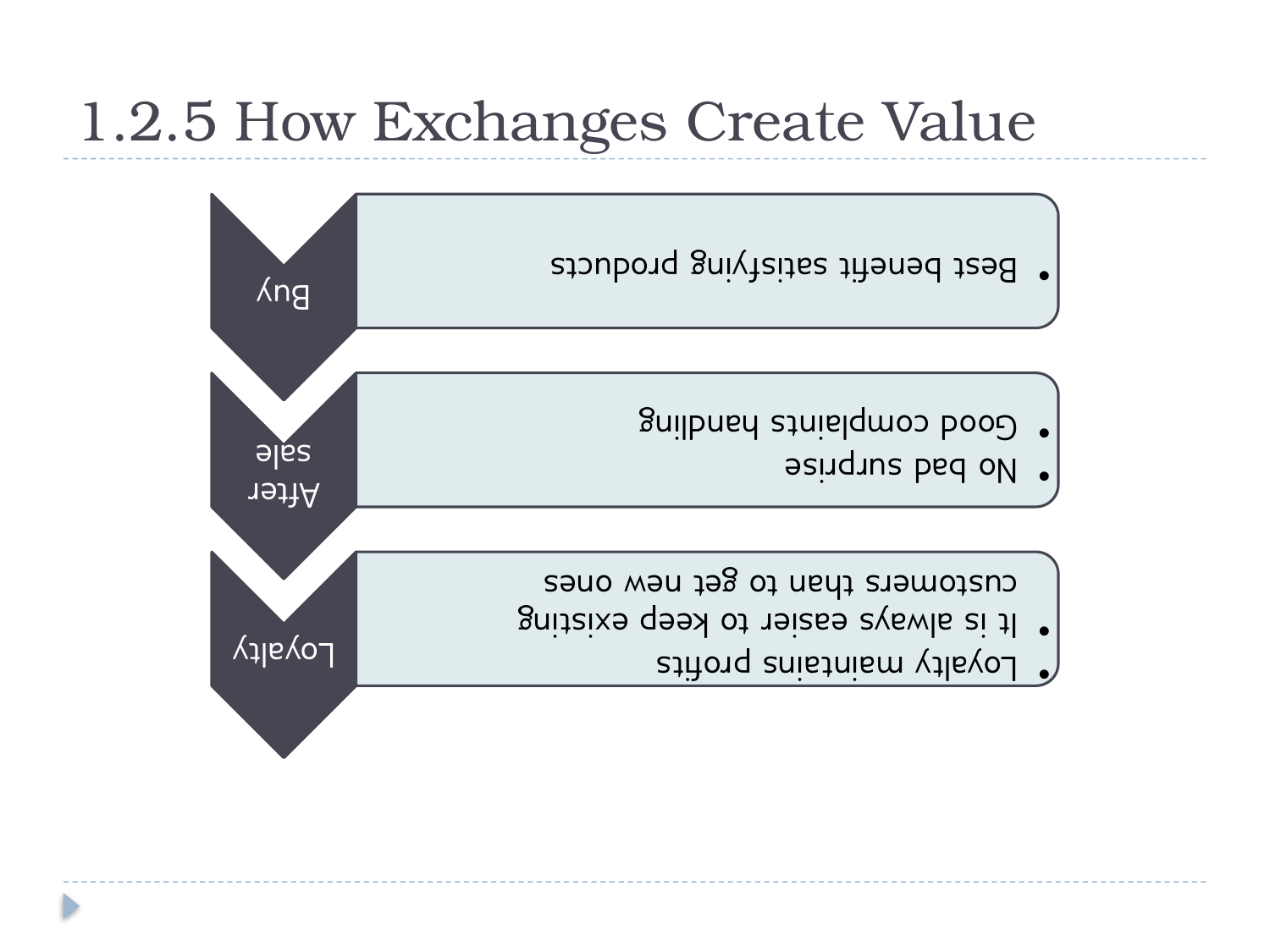

# 1.2.5 How Exchanges Create Value
Buy
Best benefit satisfying products
After sale
No bad surprise
Good complaints handling
Loyalty
Loyalty maintains profits
It is always easier to keep existing customers than to get new ones